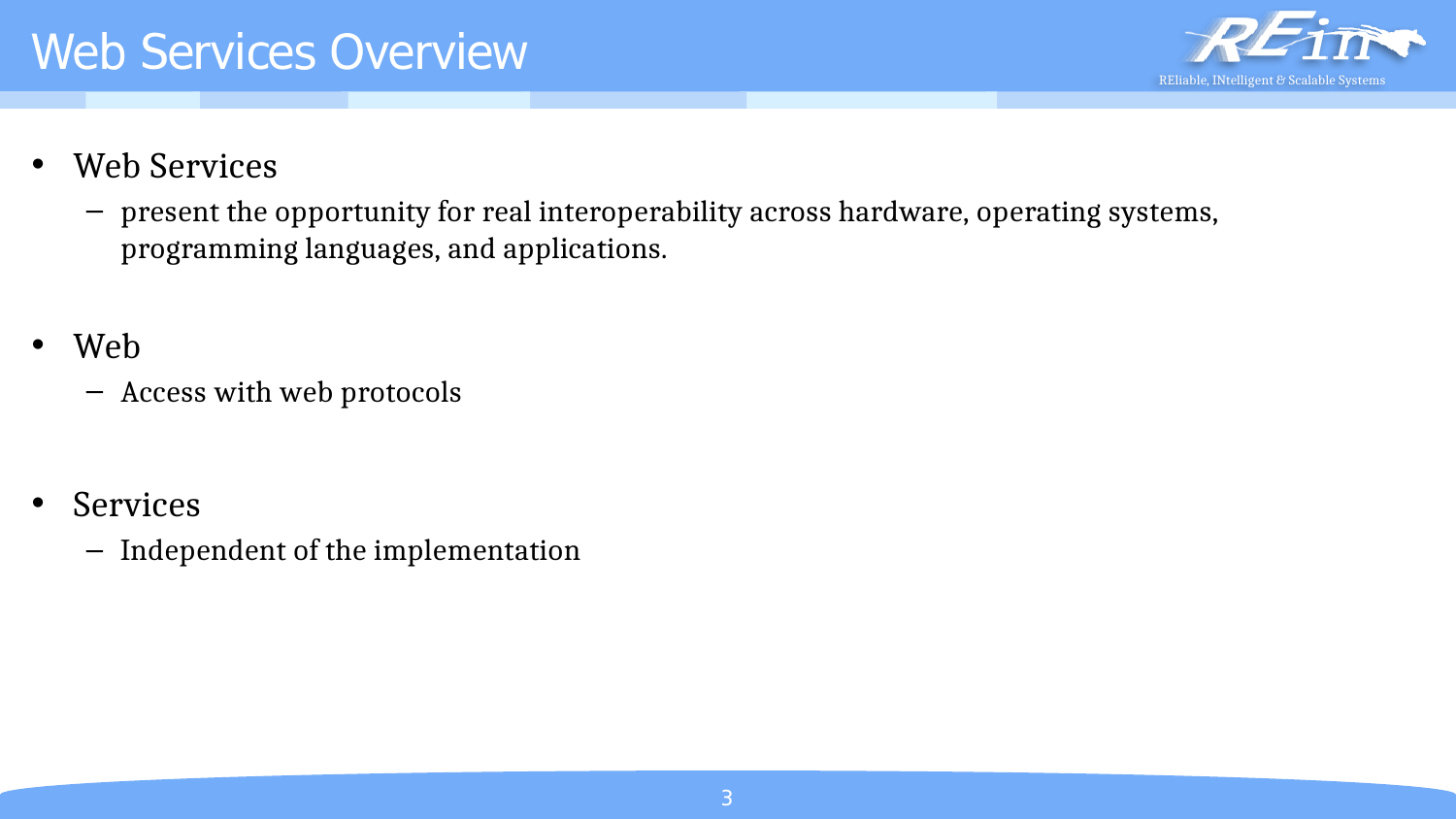

# Web Services Overview
Web Services
present the opportunity for real interoperability across hardware, operating systems, programming languages, and applications.

Web
Access with web protocols

Services
Independent of the implementation
3